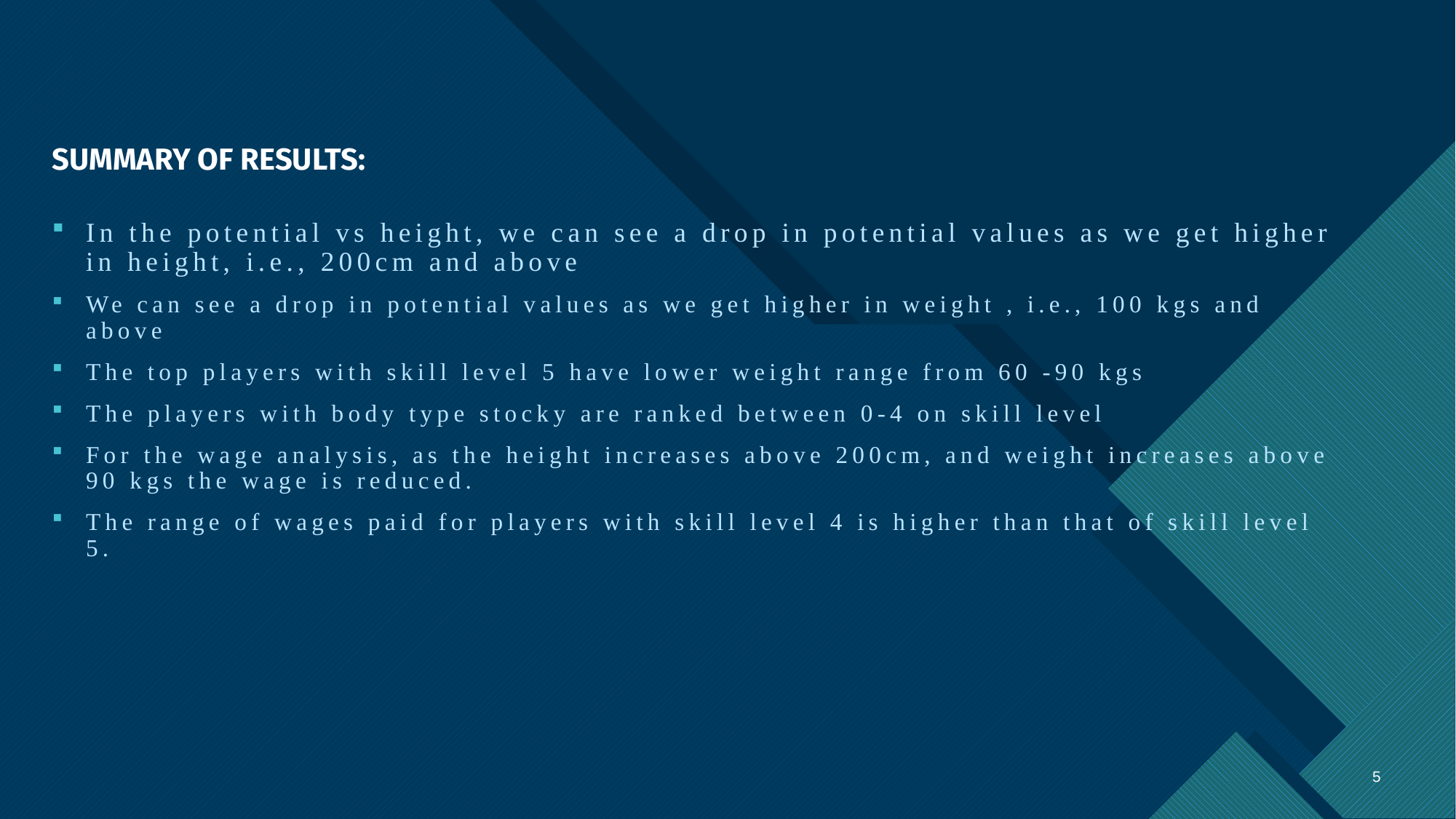

# SUMMARY OF RESULTS:
In the potential vs height, we can see a drop in potential values as we get higher in height, i.e., 200cm and above
We can see a drop in potential values as we get higher in weight , i.e., 100 kgs and above
The top players with skill level 5 have lower weight range from 60 -90 kgs
The players with body type stocky are ranked between 0-4 on skill level
For the wage analysis, as the height increases above 200cm, and weight increases above 90 kgs the wage is reduced.
The range of wages paid for players with skill level 4 is higher than that of skill level 5.

5